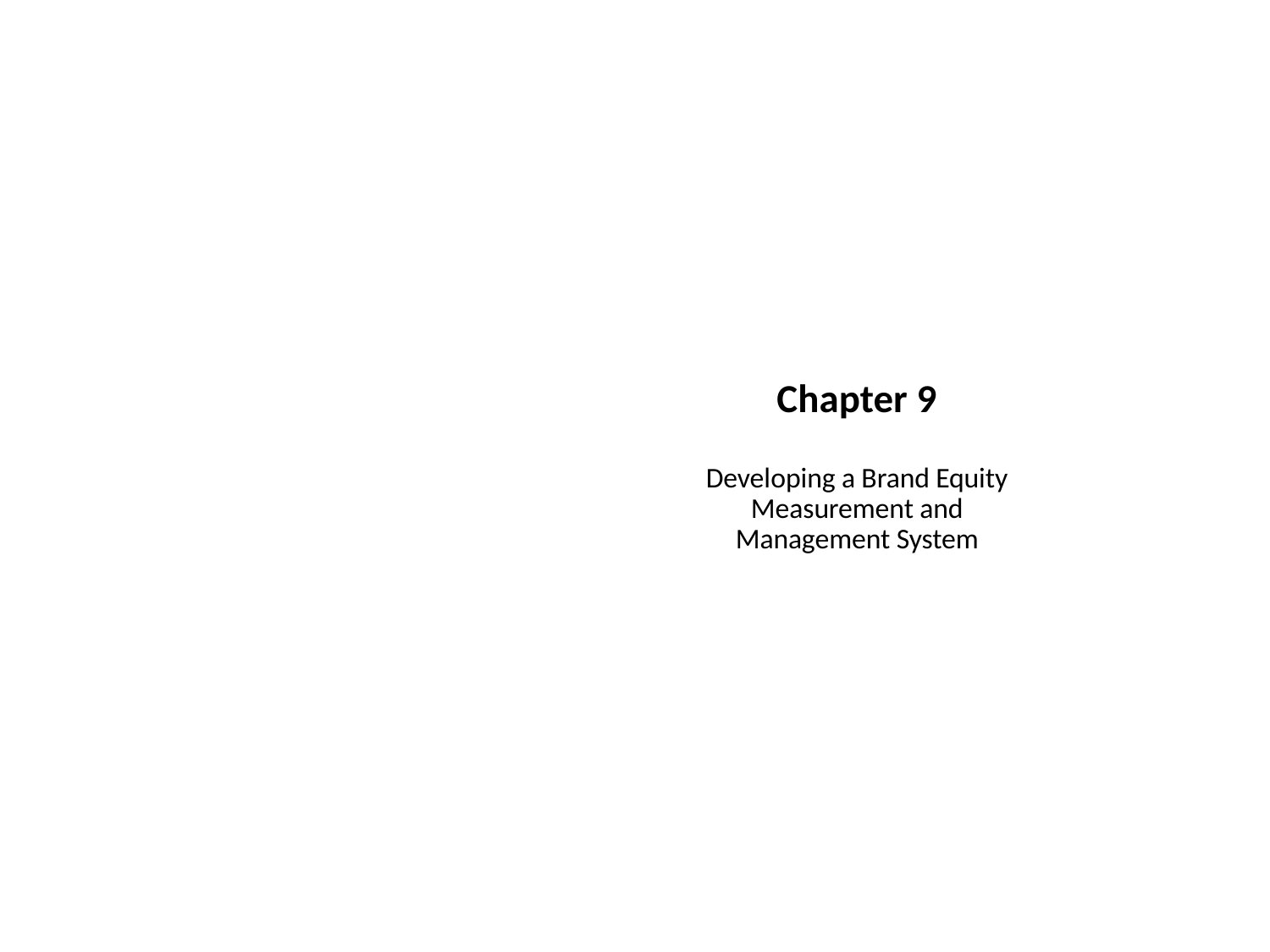

Chapter 9
Developing a Brand Equity Measurement and Management System